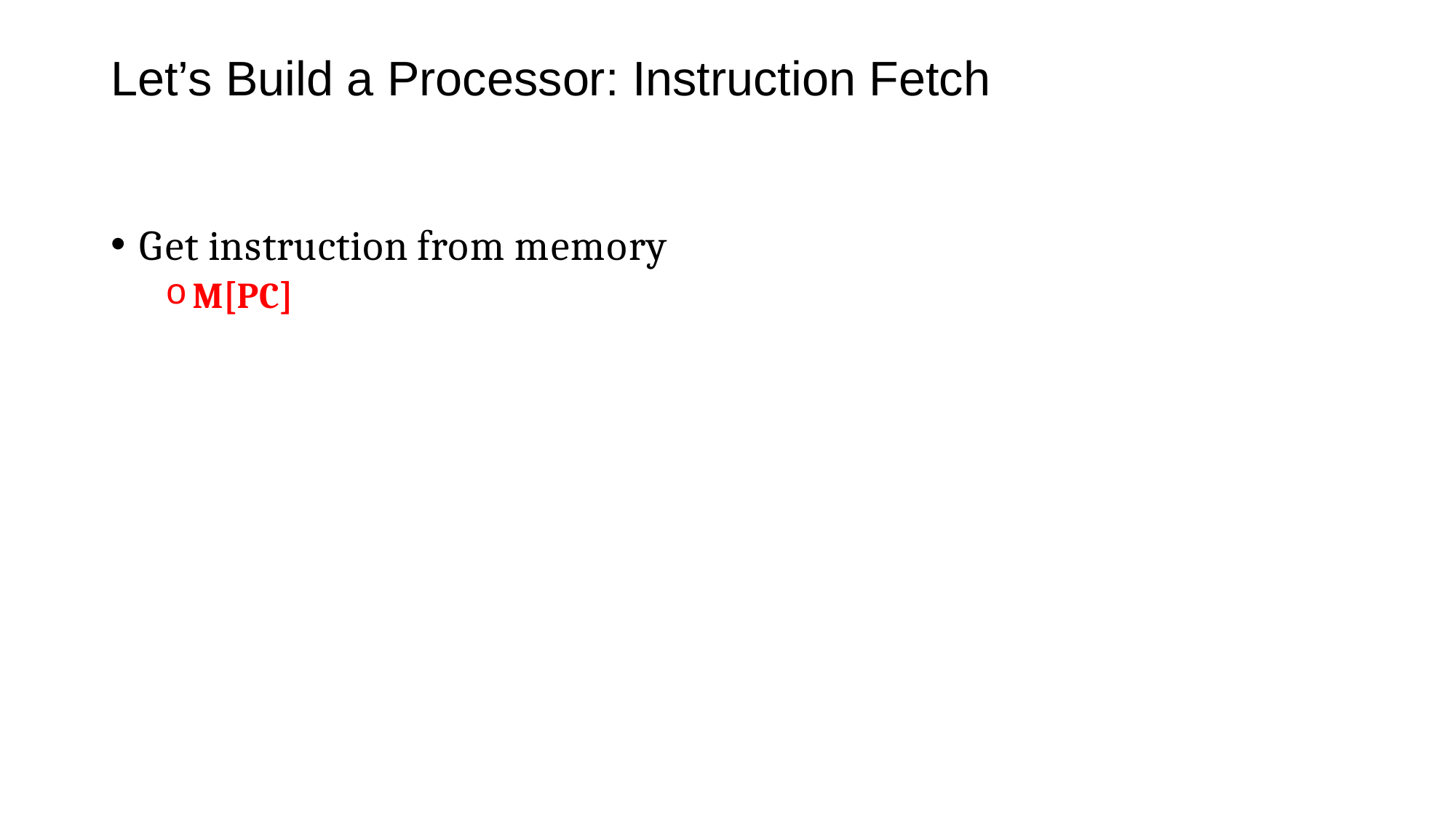

# Let’s Build a Processor: Instruction Fetch
Get instruction from memory
M[PC]